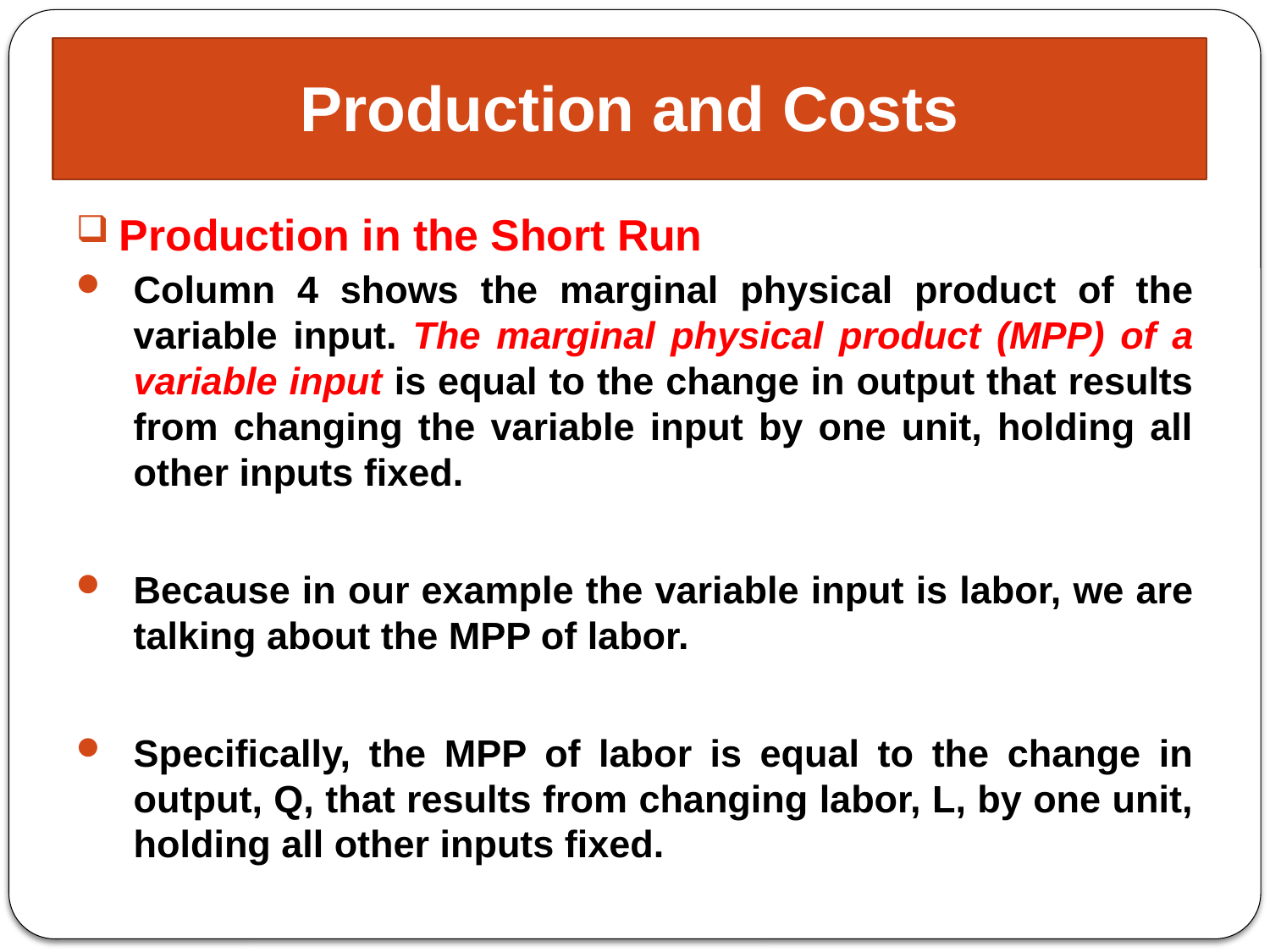

# Production and Costs
Production in the Short Run
Column 4 shows the marginal physical product of the variable input. The marginal physical product (MPP) of a variable input is equal to the change in output that results from changing the variable input by one unit, holding all other inputs fixed.

Because in our example the variable input is labor, we are talking about the MPP of labor.

Specifically, the MPP of labor is equal to the change in output, Q, that results from changing labor, L, by one unit, holding all other inputs fixed.